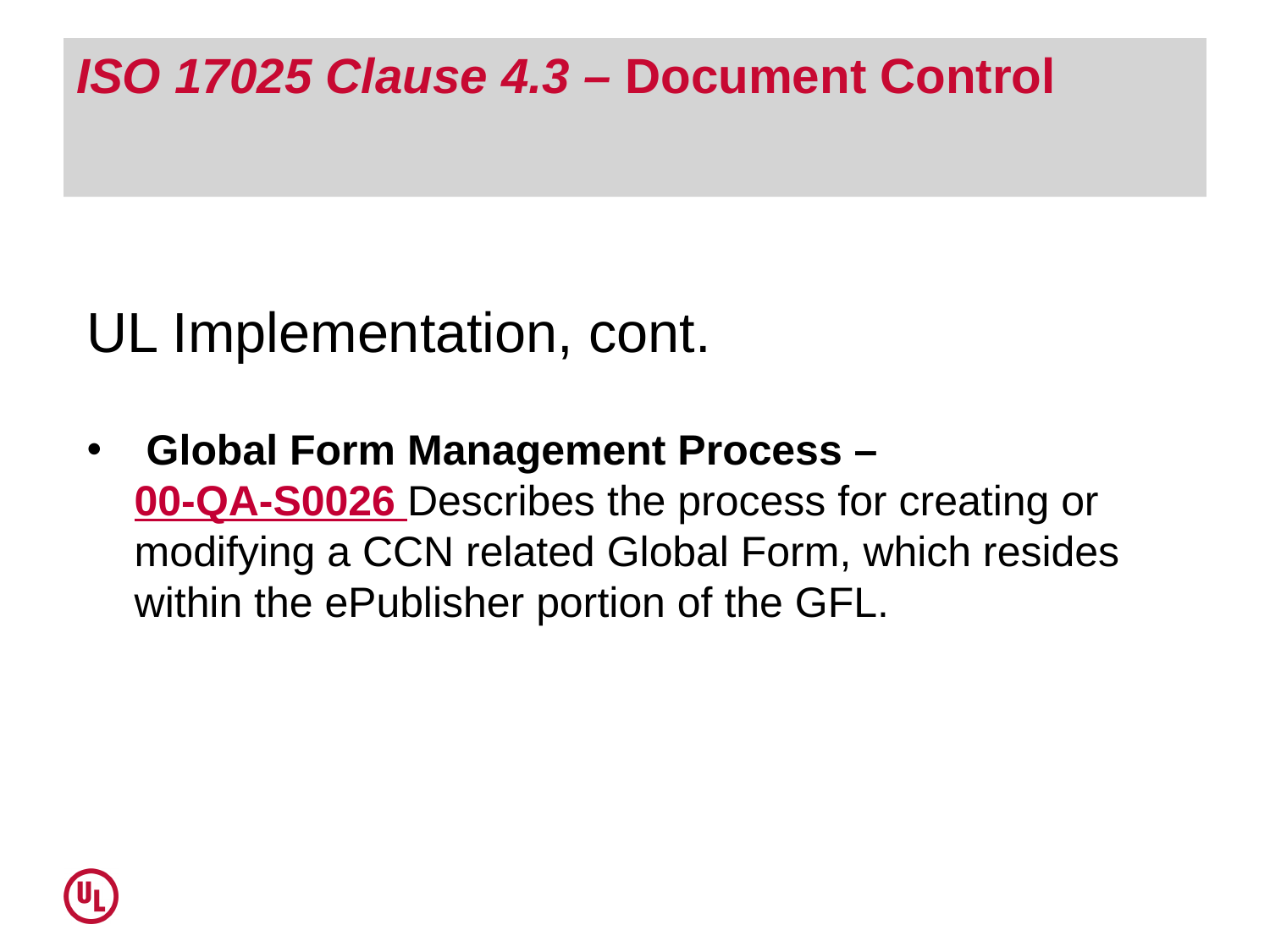

# ISO 17025 Clause 4.3 – Document Control

UL Implementation, cont.

 Global Form Management Process – 00-QA-S0026 Describes the process for creating or modifying a CCN related Global Form, which resides within the ePublisher portion of the GFL.